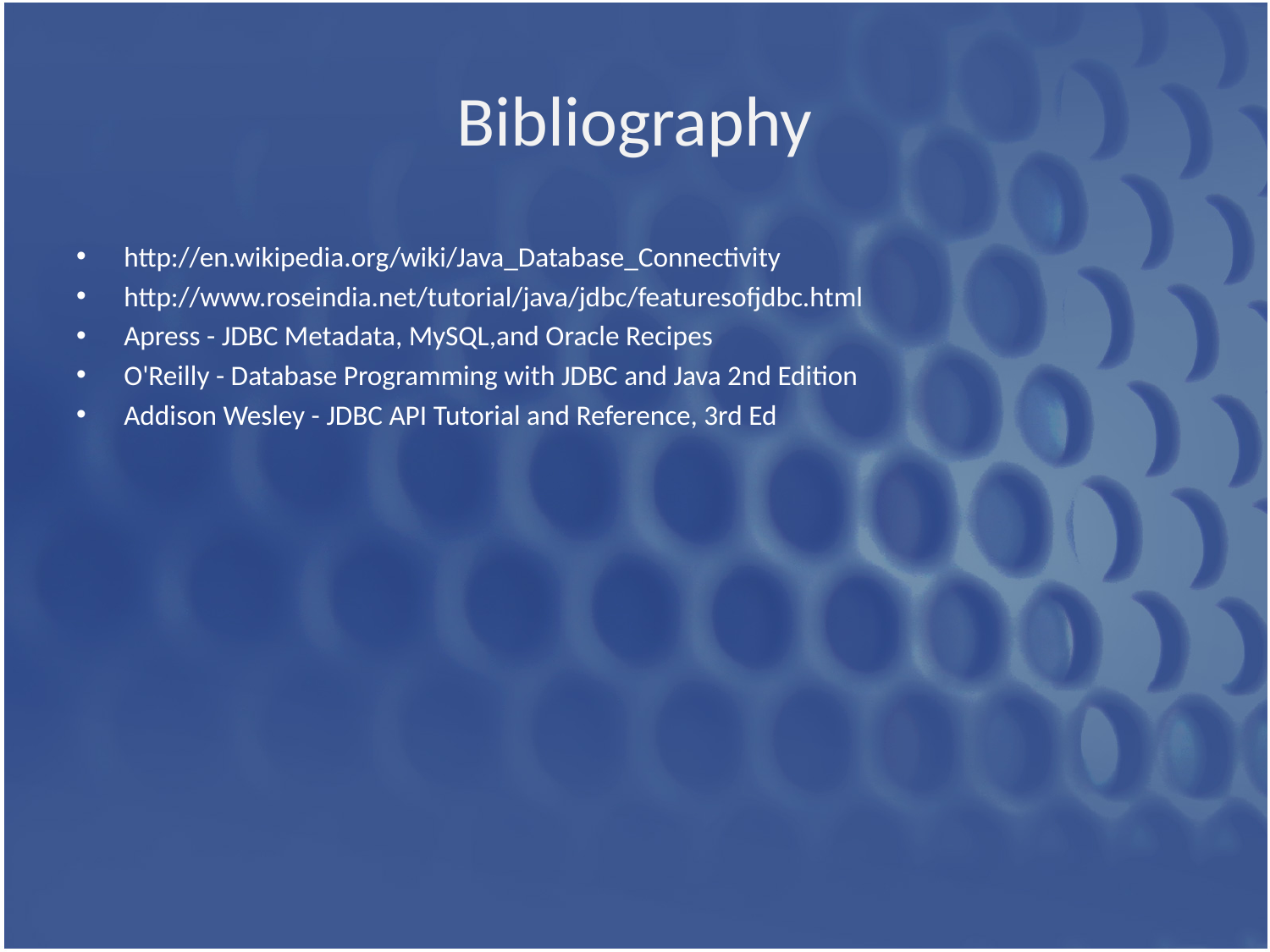

# Bibliography
http://en.wikipedia.org/wiki/Java_Database_Connectivity
http://www.roseindia.net/tutorial/java/jdbc/featuresofjdbc.html
Apress - JDBC Metadata, MySQL,and Oracle Recipes
O'Reilly - Database Programming with JDBC and Java 2nd Edition
Addison Wesley - JDBC API Tutorial and Reference, 3rd Ed